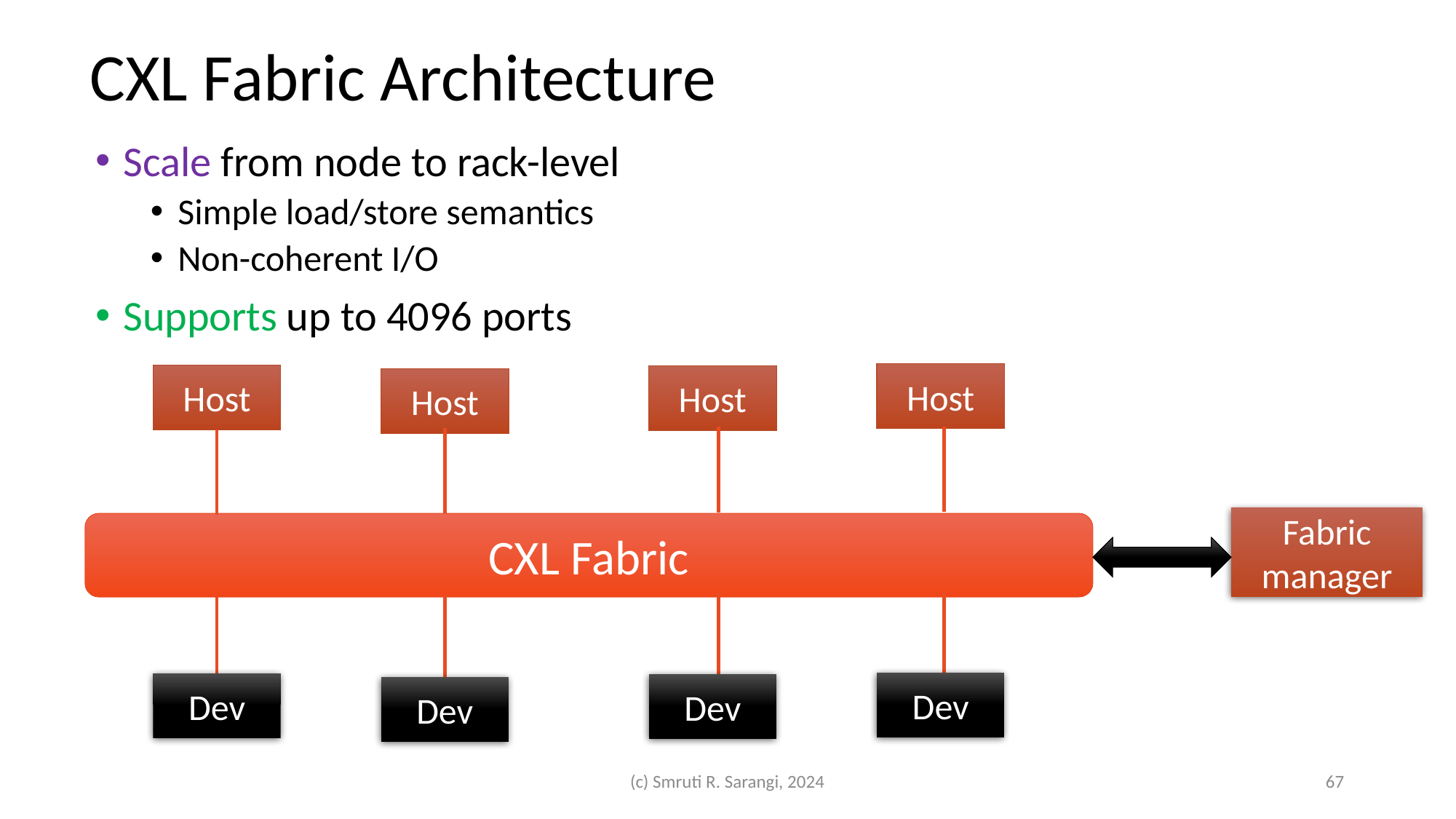

# CXL Fabric Architecture
Scale from node to rack-level
Simple load/store semantics
Non-coherent I/O
Supports up to 4096 ports

Host
Host
Host
Host
Fabric manager
CXL Fabric

Dev
Dev
Dev
Dev
(c) Smruti R. Sarangi, 2024
67